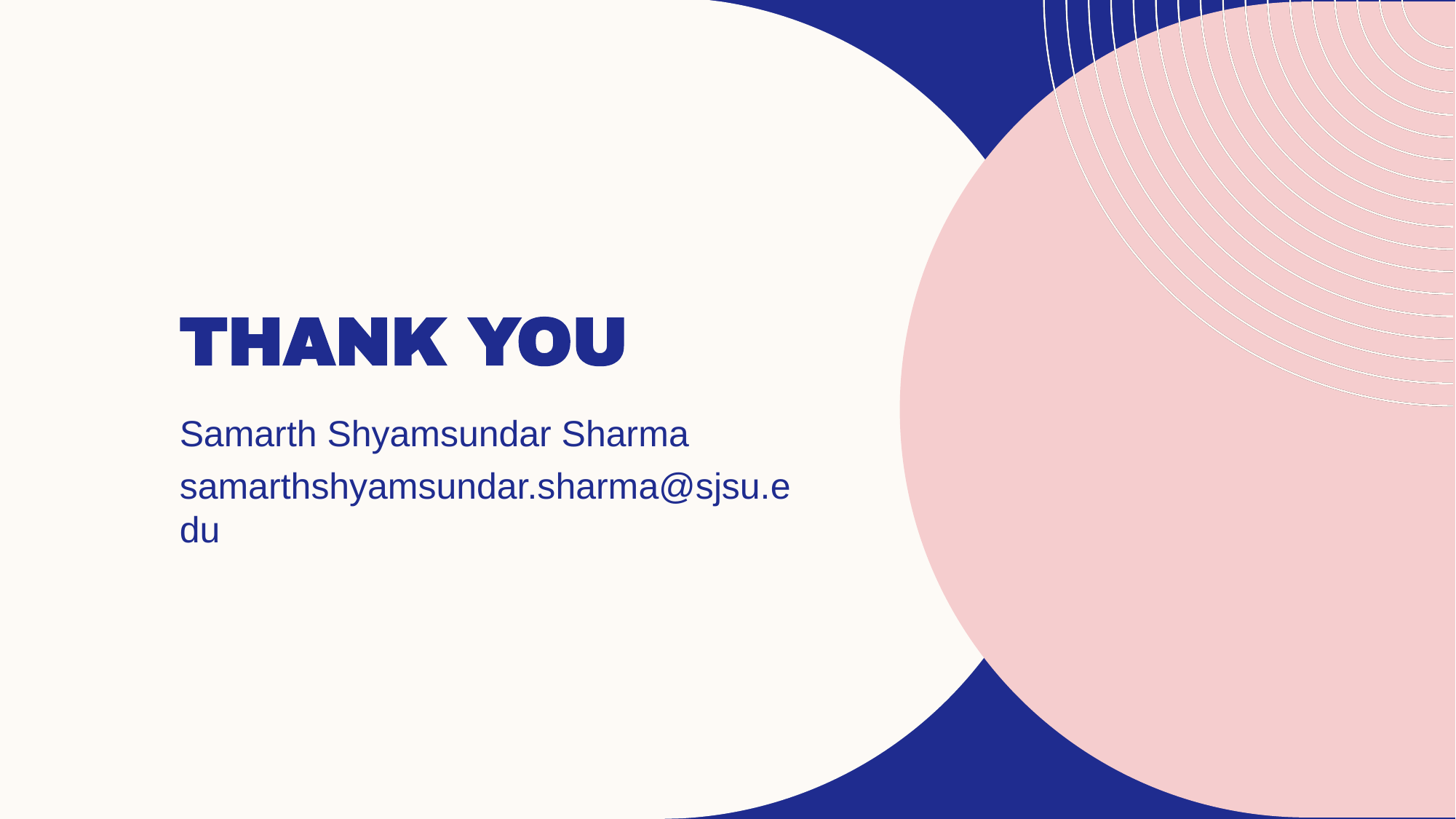

# THANK YOU
Samarth Shyamsundar Sharma
samarthshyamsundar.sharma@sjsu.edu